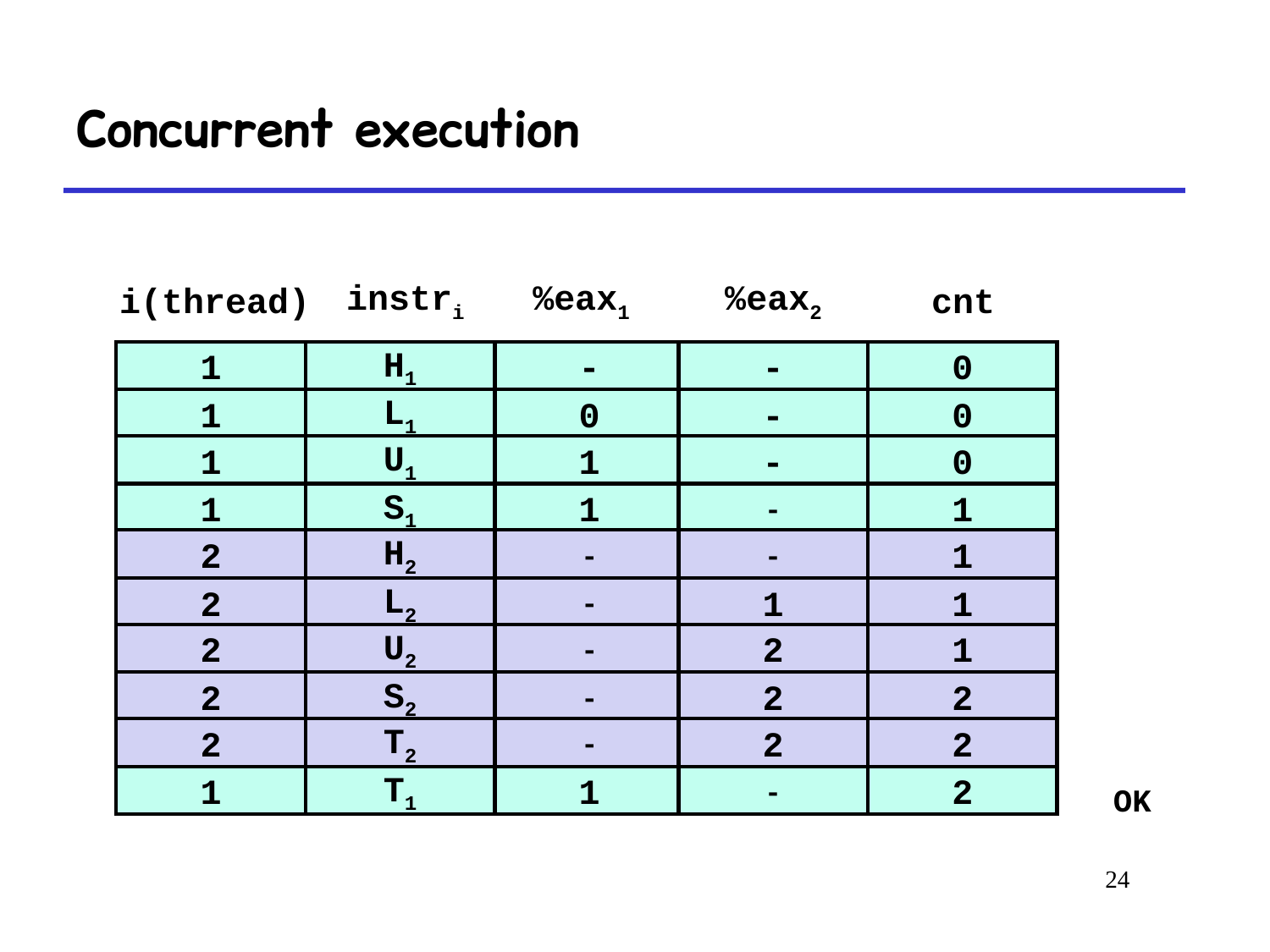

# Concurrent execution
i(thread)
instri
%eax1
%eax2
cnt
1
H1
-
-
0
1
L1
0
-
0
1
U1
1
-
0
1
S1
1
-
1
2
H2
-
-
1
2
L2
-
1
1
2
U2
-
2
1
2
S2
-
2
2
2
T2
-
2
2
1
T1
1
-
2
OK
24